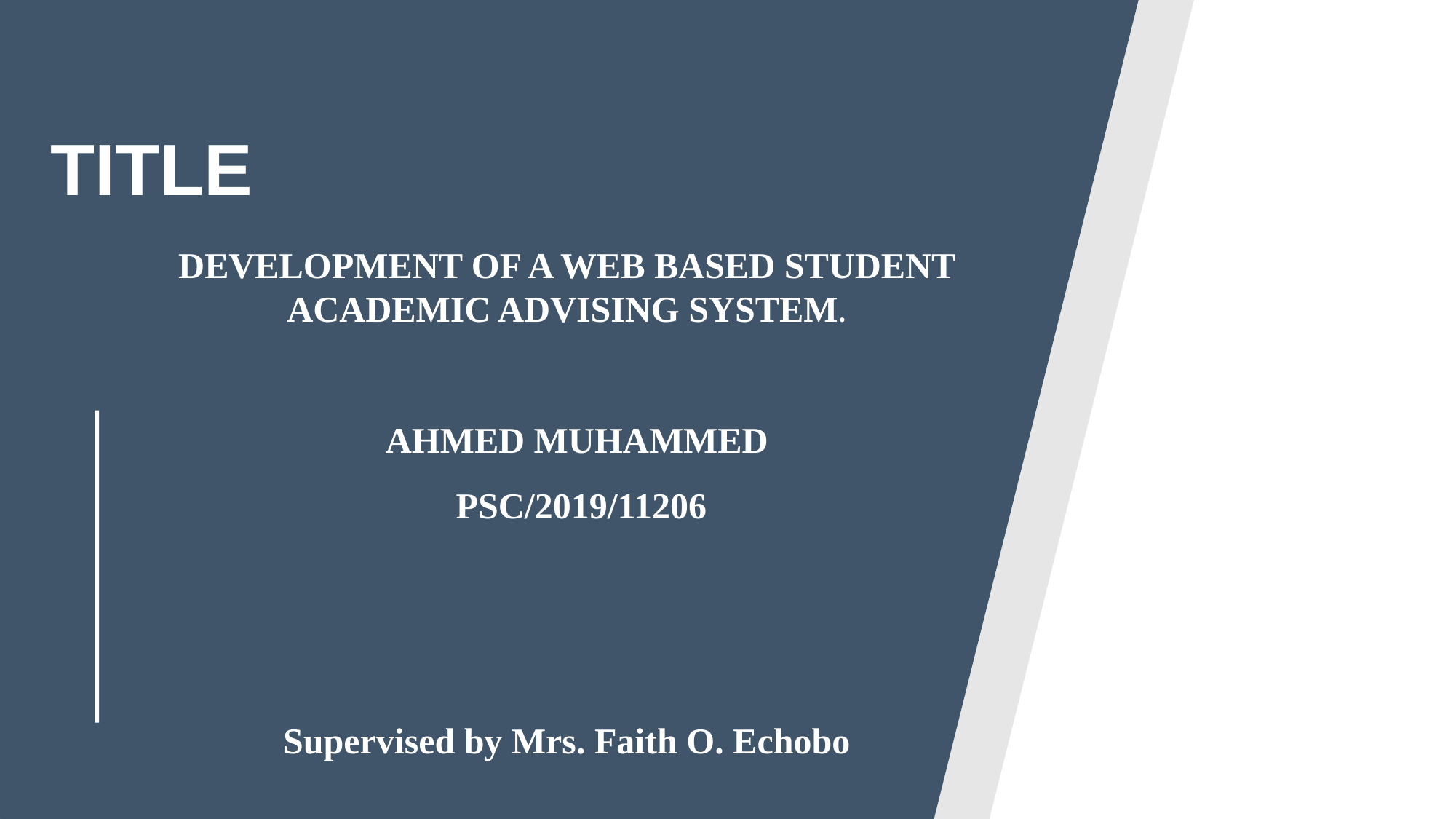

# TITLE
DEVELOPMENT OF A WEB BASED STUDENT ACADEMIC ADVISING SYSTEM.

AHMED MUHAMMED
 PSC/2019/11206

Supervised by Mrs. Faith O. Echobo